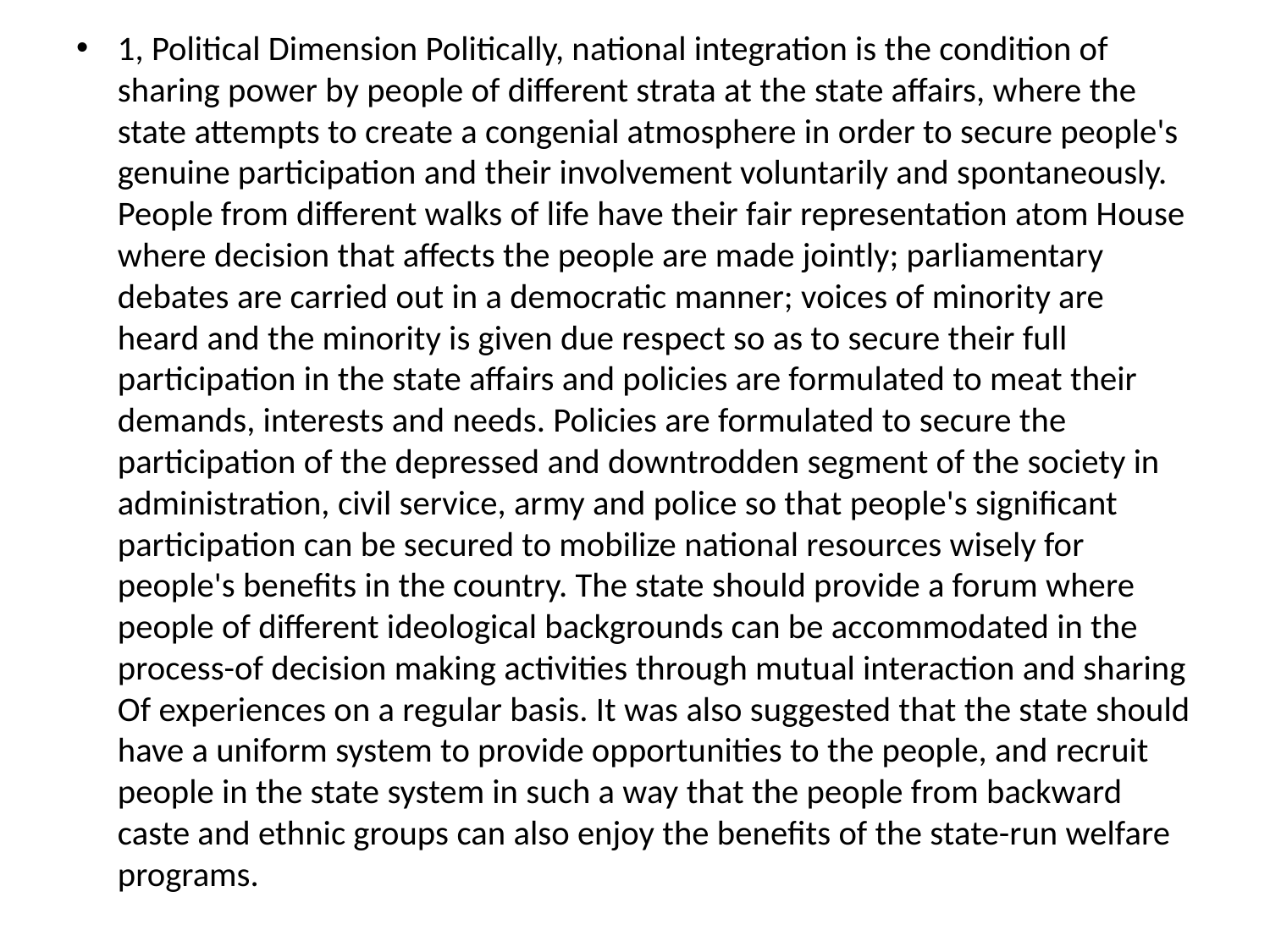

1, Political Dimension Politically, national integration is the condition of sharing power by people of different strata at the state affairs, where the state attempts to create a congenial atmosphere in order to secure people's genuine participation and their involvement voluntarily and spontaneously. People from different walks of life have their fair representation atom House where decision that affects the people are made jointly; parliamentary debates are carried out in a democratic manner; voices of minority are heard and the minority is given due respect so as to secure their full participation in the state affairs and policies are formulated to meat their demands, interests and needs. Policies are formulated to secure the participation of the depressed and downtrodden segment of the society in administration, civil service, army and police so that people's significant participation can be secured to mobilize national resources wisely for  people's benefits in the country. The state should provide a forum where people of different ideological backgrounds can be accommodated in the process-of decision making activities through mutual interaction and sharing Of experiences on a regular basis. It was also suggested that the state should have a uniform system to provide opportunities to the people, and recruit people in the state system in such a way that the people from backward caste and ethnic groups can also enjoy the benefits of the state-run welfare programs.